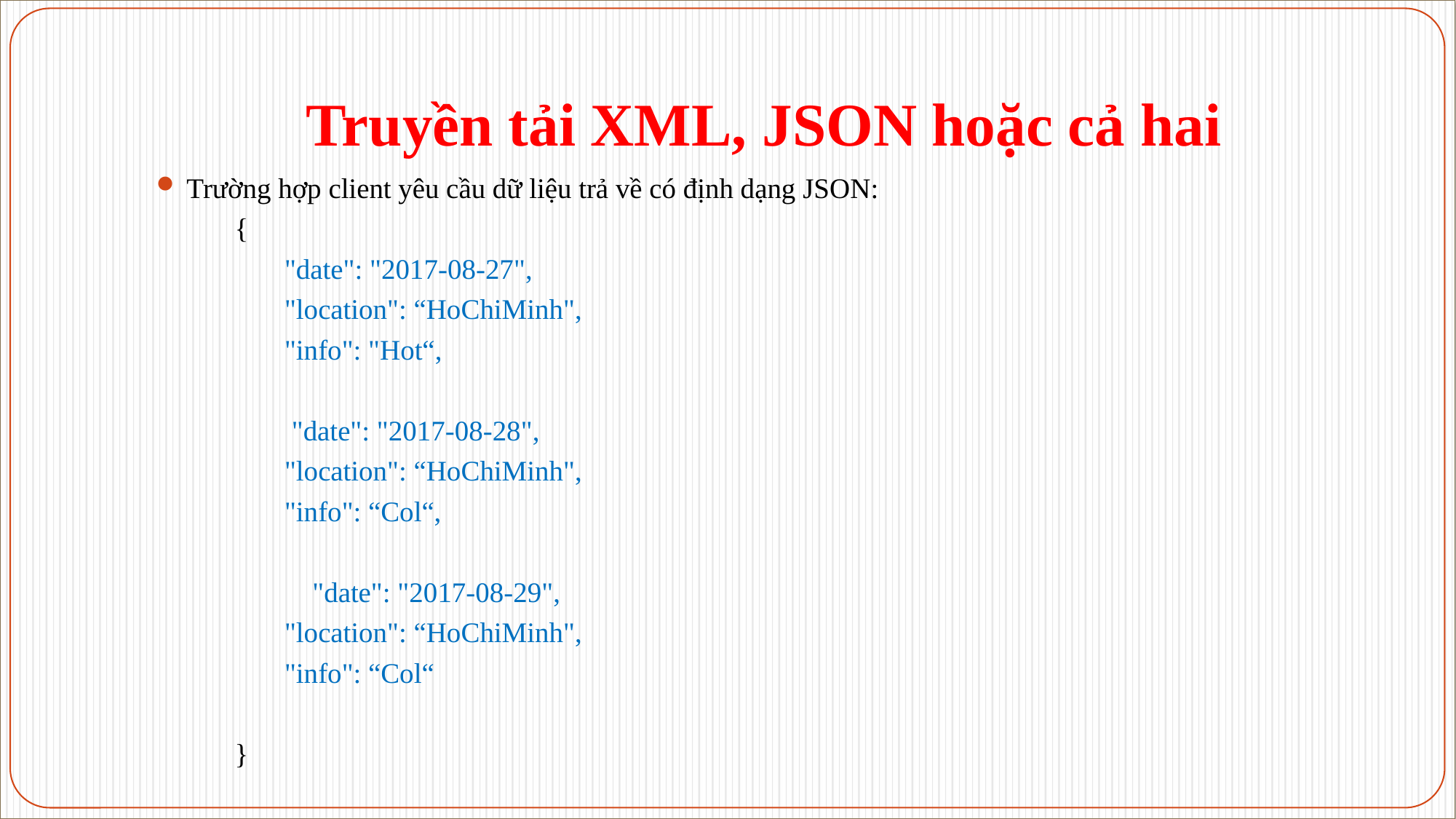

# Truyền tải XML, JSON hoặc cả hai
Trường hợp client yêu cầu dữ liệu trả về có định dạng JSON:
	{
	       "date": "2017-08-27",
	       "location": “HoChiMinh",
	       "info": "Hot“,

 	        "date": "2017-08-28",
	       "location": “HoChiMinh",
	       "info": “Col“,

                      "date": "2017-08-29",
	       "location": “HoChiMinh",
	       "info": “Col“

	}